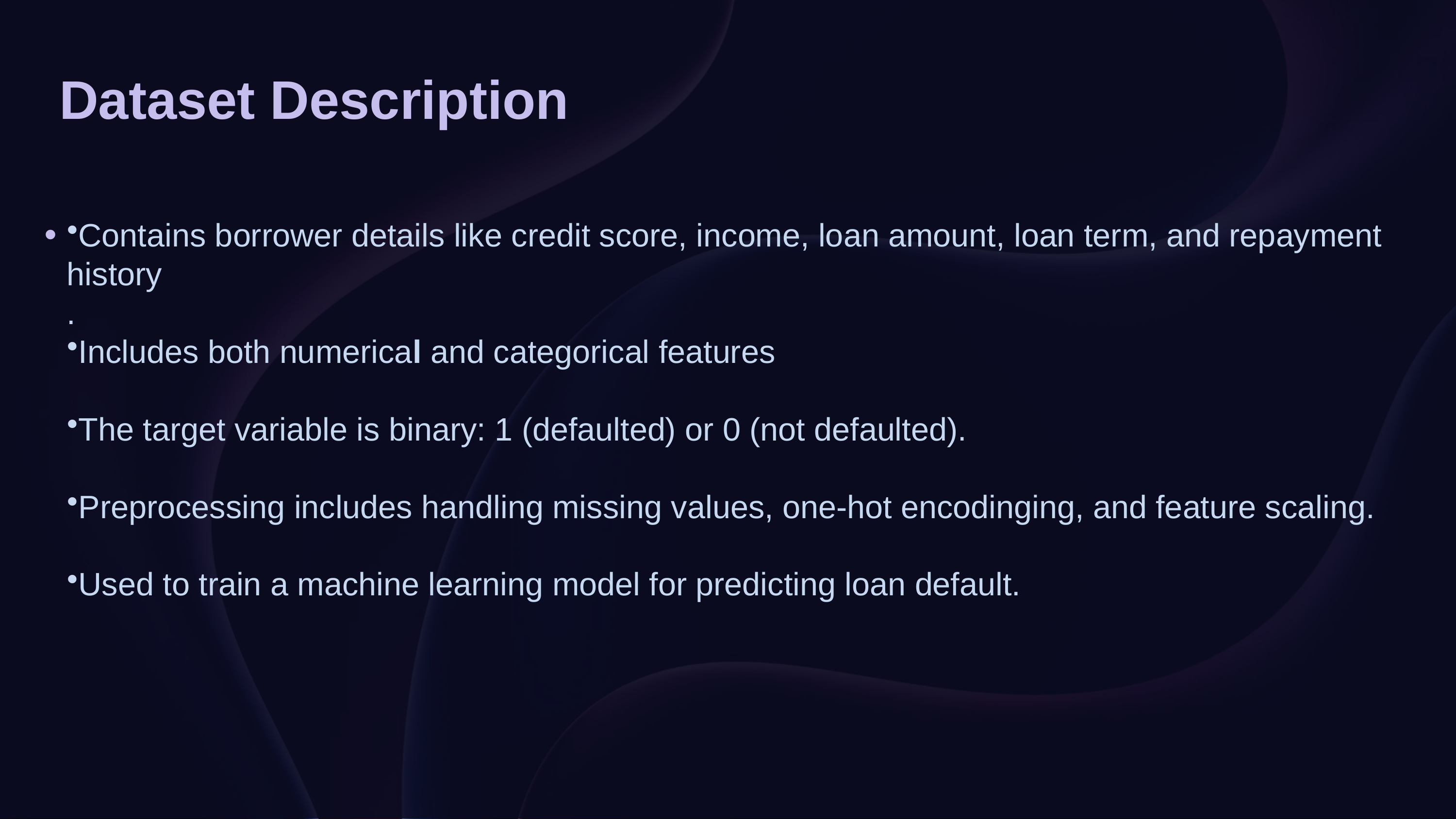

Dataset Description
•
Contains borrower details like credit score, income, loan amount, loan term, and repayment history
.
Includes both numerical and categorical features

The target variable is binary: 1 (defaulted) or 0 (not defaulted).

Preprocessing includes handling missing values, one-hot encodinging, and feature scaling.

Used to train a machine learning model for predicting loan default.